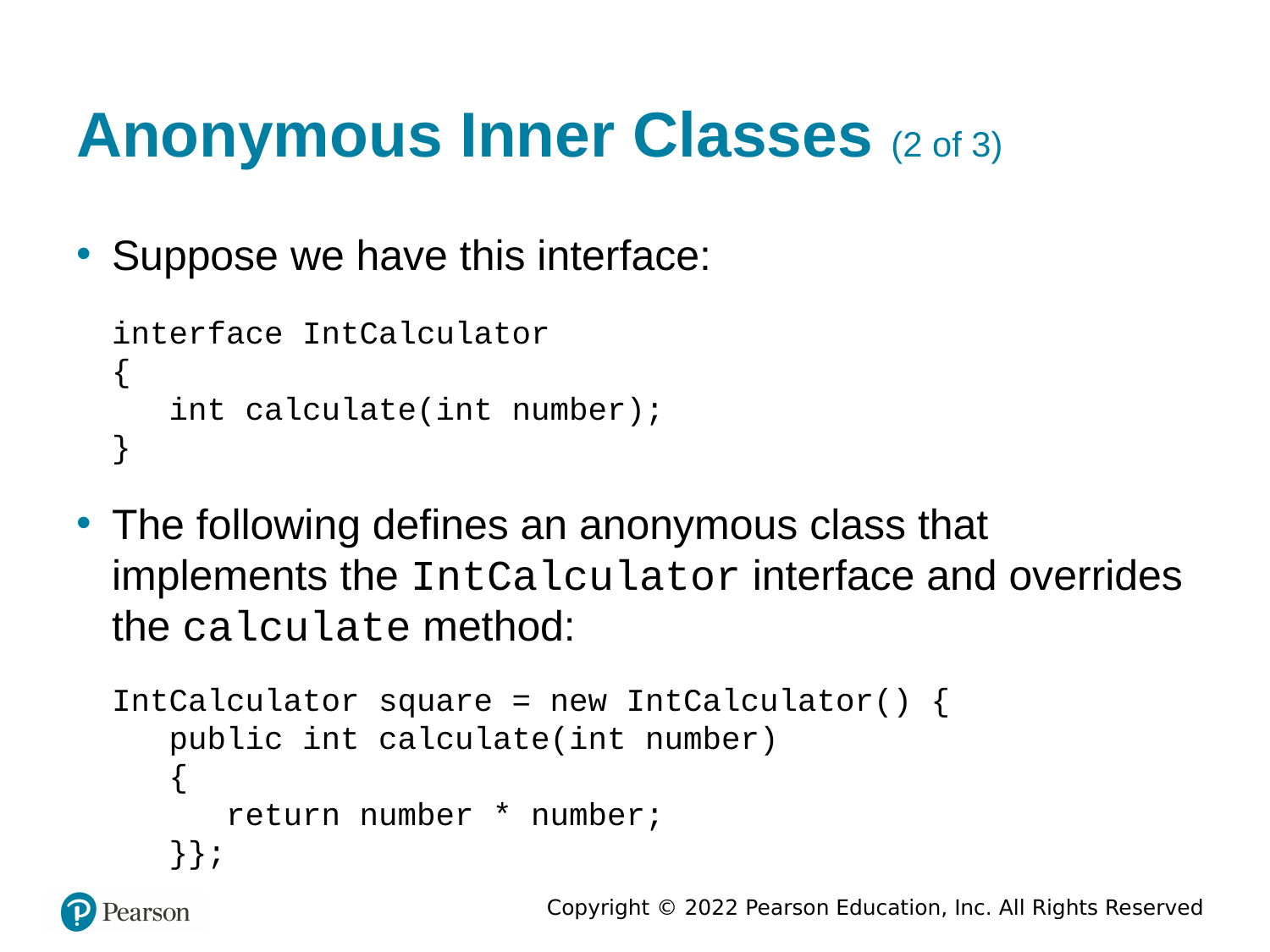

# Anonymous Inner Classes (2 of 3)
Suppose we have this interface:
interface IntCalculator
{
   int calculate(int number);
}
The following defines an anonymous class that implements the IntCalculator interface and overrides the calculate method:
IntCalculator square = new IntCalculator() {
   public int calculate(int number)
   {
      return number * number;
   }};